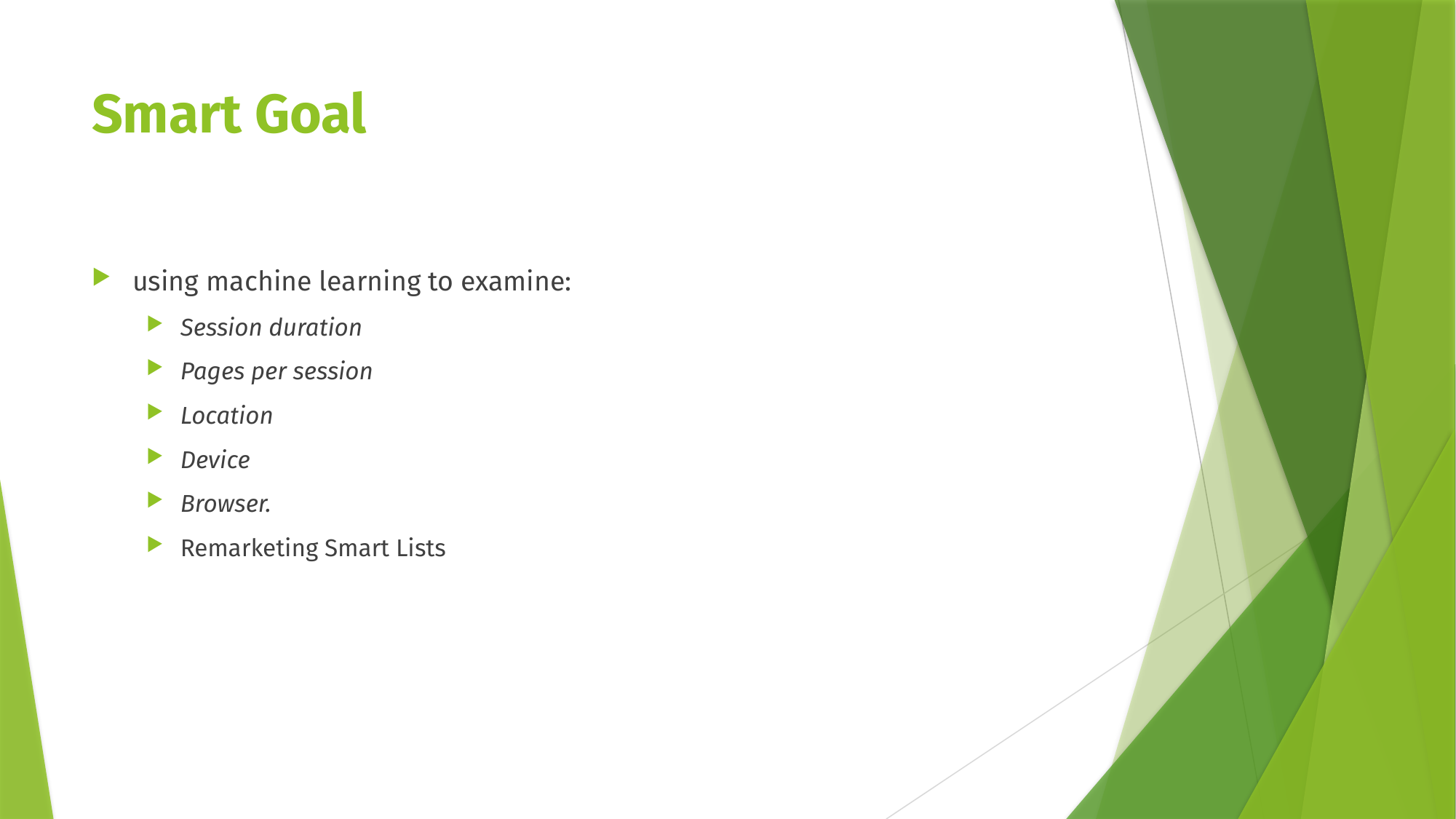

# Smart Goal
using machine learning to examine:
Session duration
Pages per session
Location
Device
Browser.
Remarketing Smart Lists